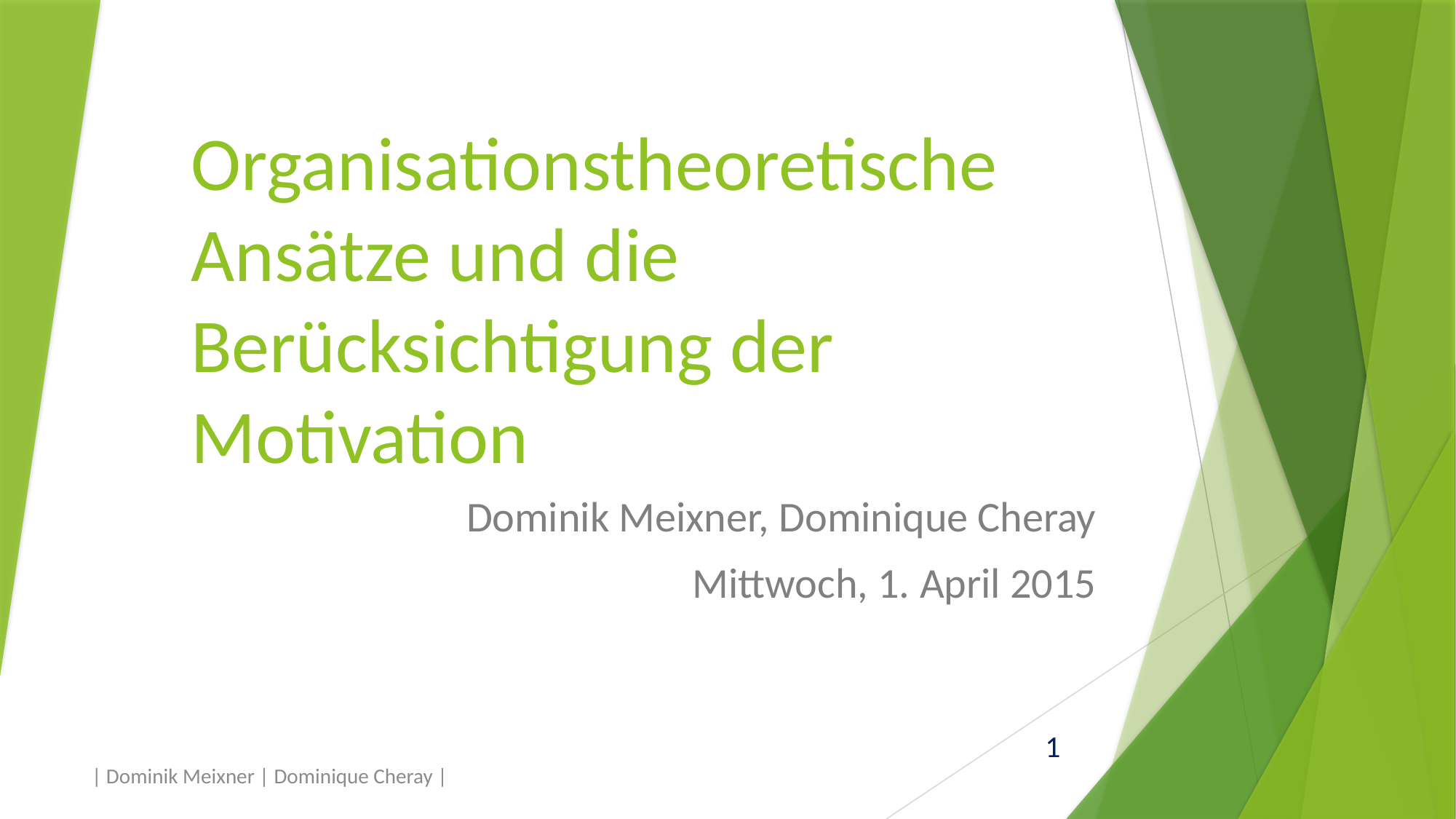

# Organisationstheoretische Ansätze und die Berücksichtigung der Motivation
Dominik Meixner, Dominique Cheray
Mittwoch, 1. April 2015
1
| Dominik Meixner | Dominique Cheray |